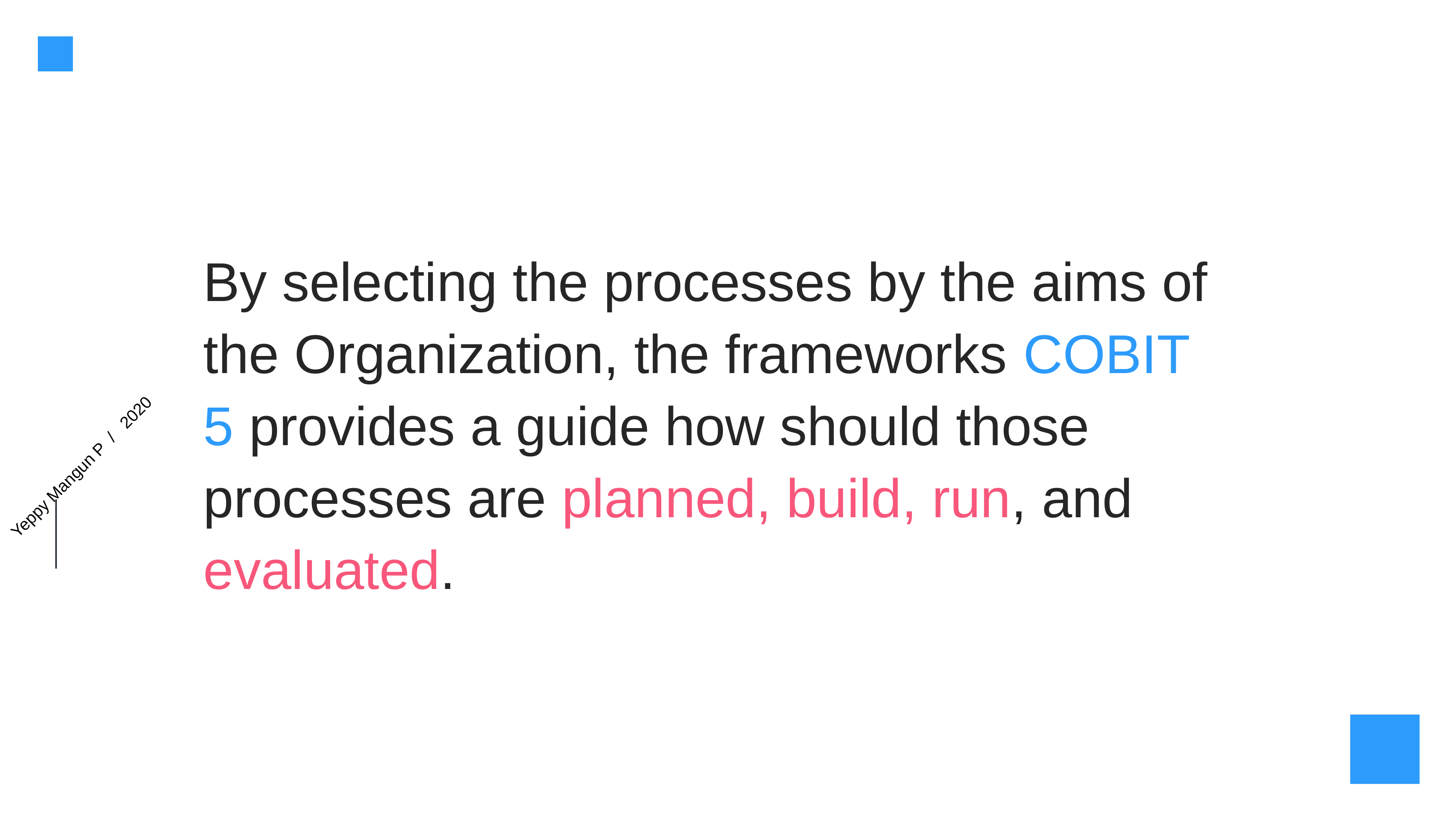

By selecting the processes by the aims of the Organization, the frameworks COBIT 5 provides a guide how should those processes are planned, build, run, and evaluated.
7